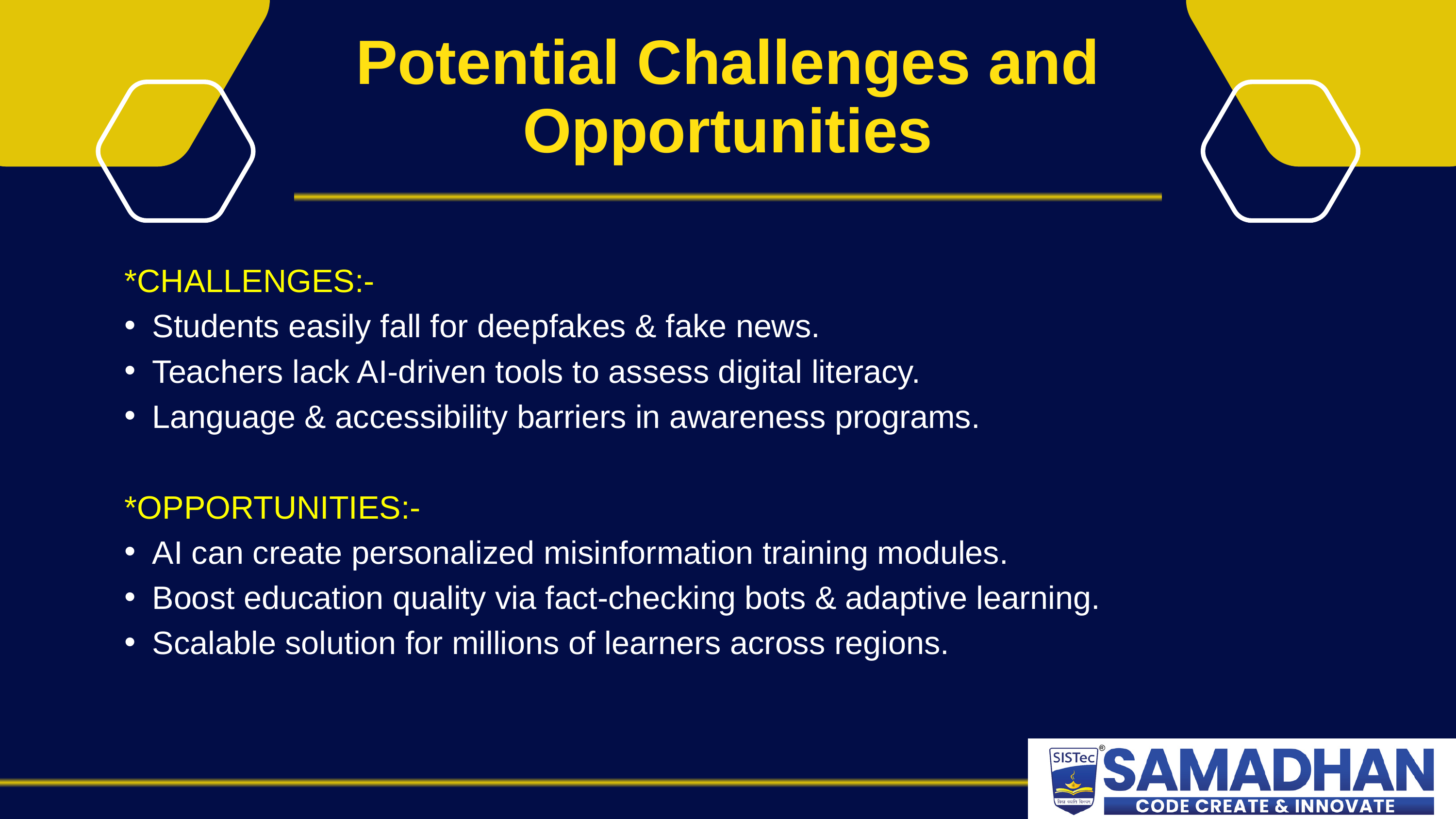

Potential Challenges and Opportunities

*CHALLENGES:-
Students easily fall for deepfakes & fake news.
Teachers lack AI-driven tools to assess digital literacy.
Language & accessibility barriers in awareness programs.

*OPPORTUNITIES:-
AI can create personalized misinformation training modules.
Boost education quality via fact-checking bots & adaptive learning.
Scalable solution for millions of learners across regions.